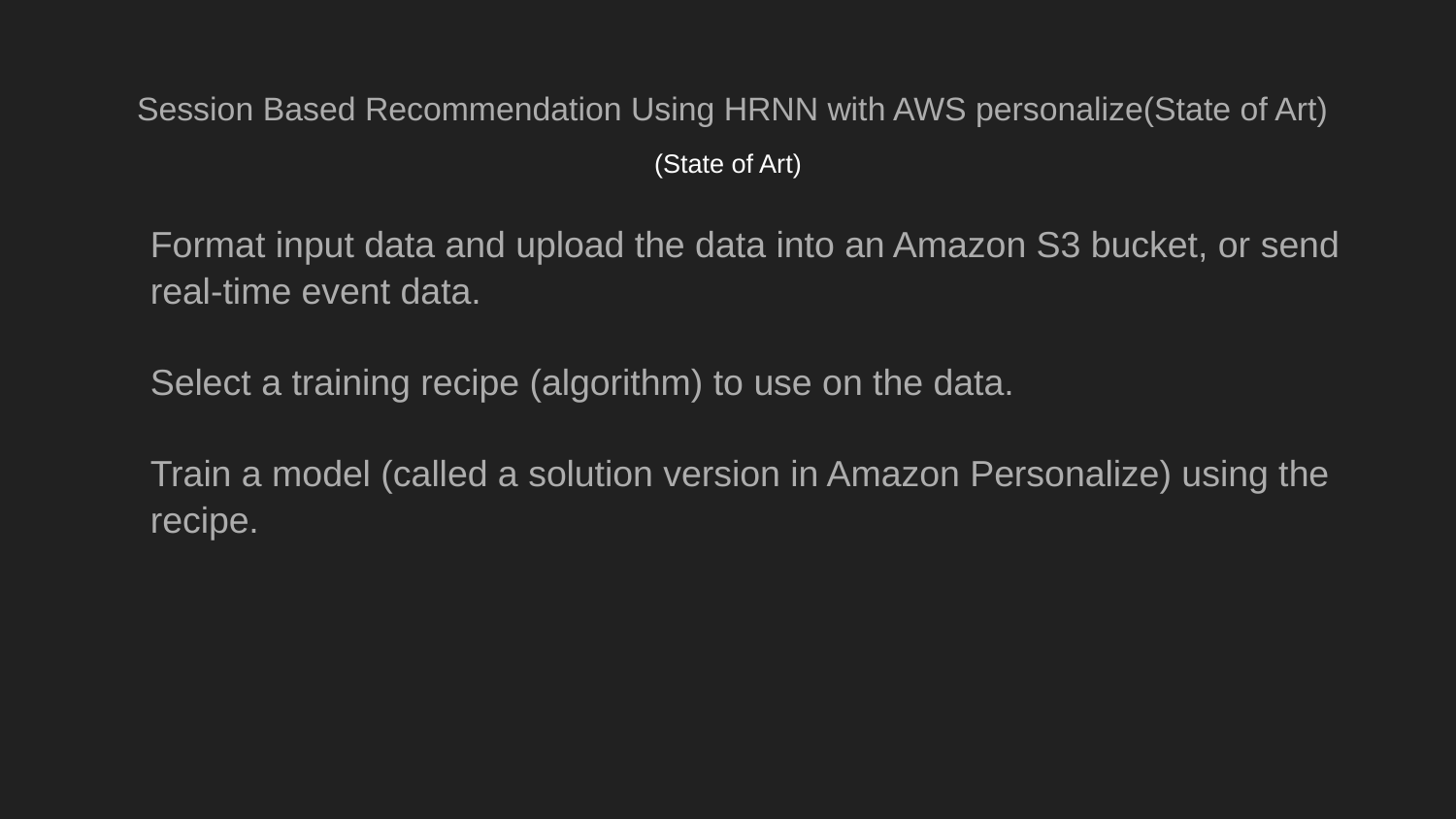

# Session Based Recommendation Using HRNN with AWS personalize(State of Art)
(State of Art)
Format input data and upload the data into an Amazon S3 bucket, or send real-time event data.
Select a training recipe (algorithm) to use on the data.
Train a model (called a solution version in Amazon Personalize) using the recipe.